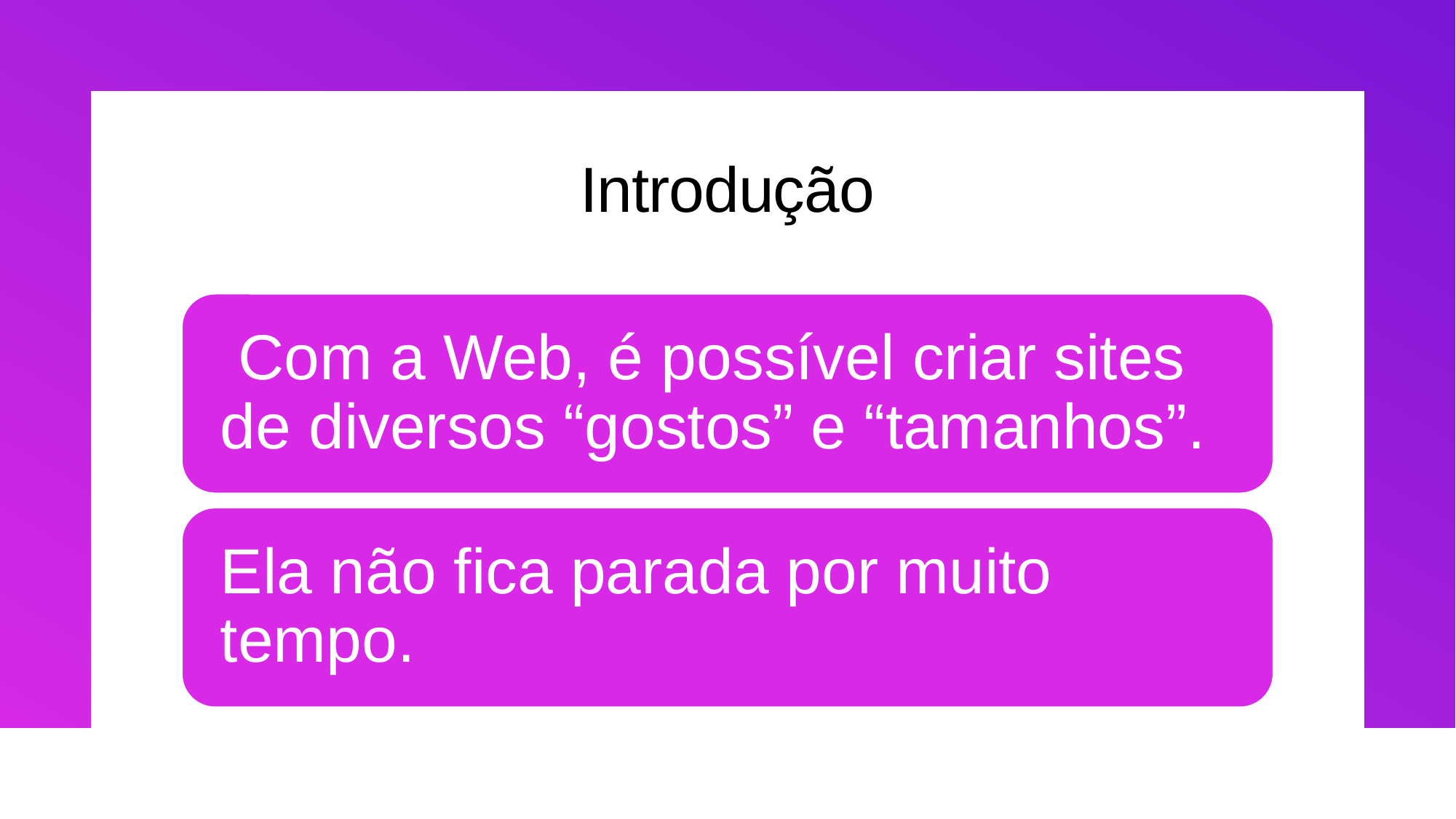

# Introdução
 Com a Web, é possível criar sites de diversos “gostos” e “tamanhos”.
Ela não fica parada por muito tempo.